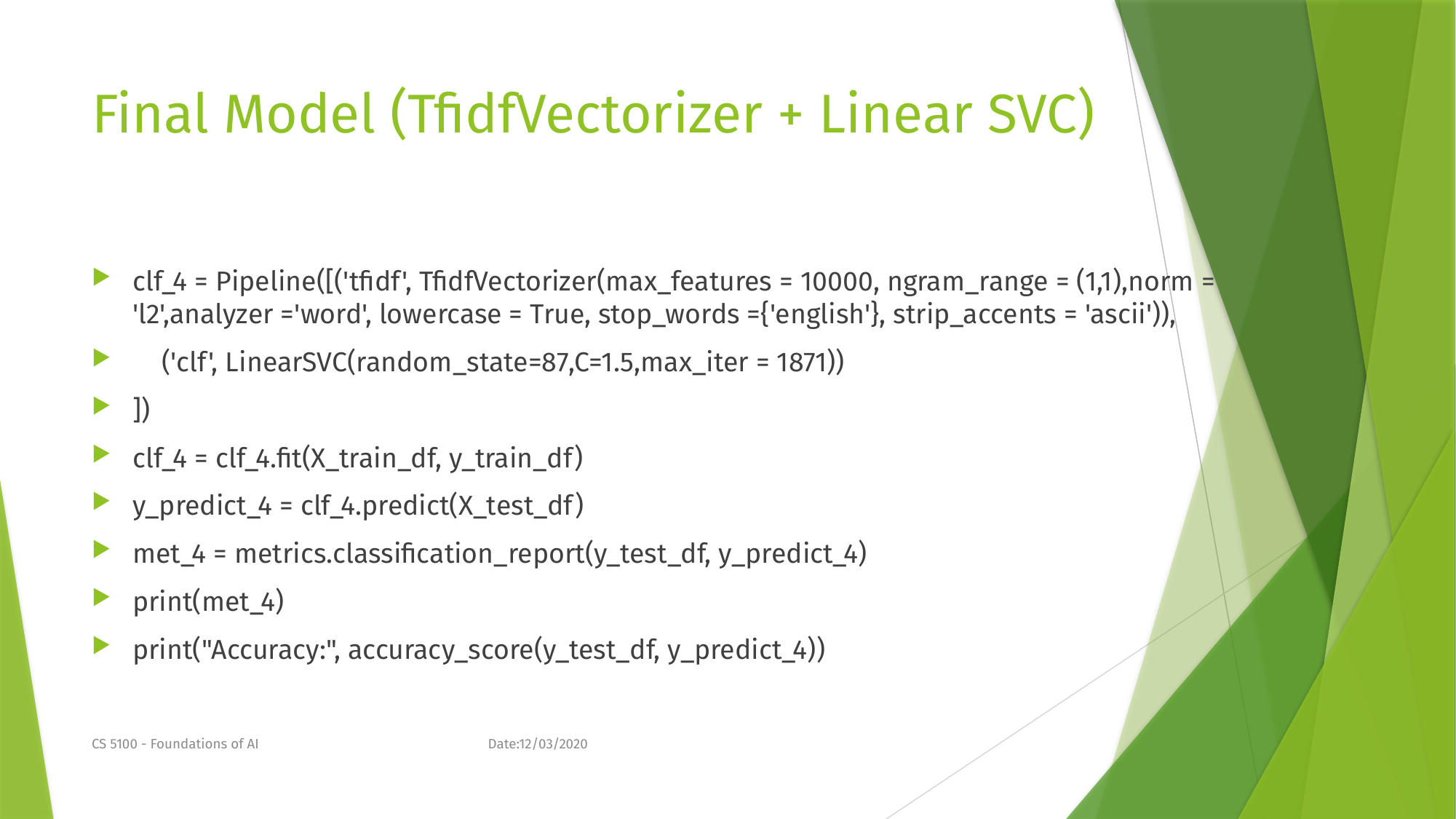

# Final Model (TfidfVectorizer + Linear SVC)
clf_4 = Pipeline([('tfidf', TfidfVectorizer(max_features = 10000, ngram_range = (1,1),norm = 'l2',analyzer ='word', lowercase = True, stop_words ={'english'}, strip_accents = 'ascii')),
    ('clf', LinearSVC(random_state=87,C=1.5,max_iter = 1871))
])
clf_4 = clf_4.fit(X_train_df, y_train_df)
y_predict_4 = clf_4.predict(X_test_df)
met_4 = metrics.classification_report(y_test_df, y_predict_4)
print(met_4)
print("Accuracy:", accuracy_score(y_test_df, y_predict_4))
CS 5100 - Foundations of AI                                                               Date:12/03/2020